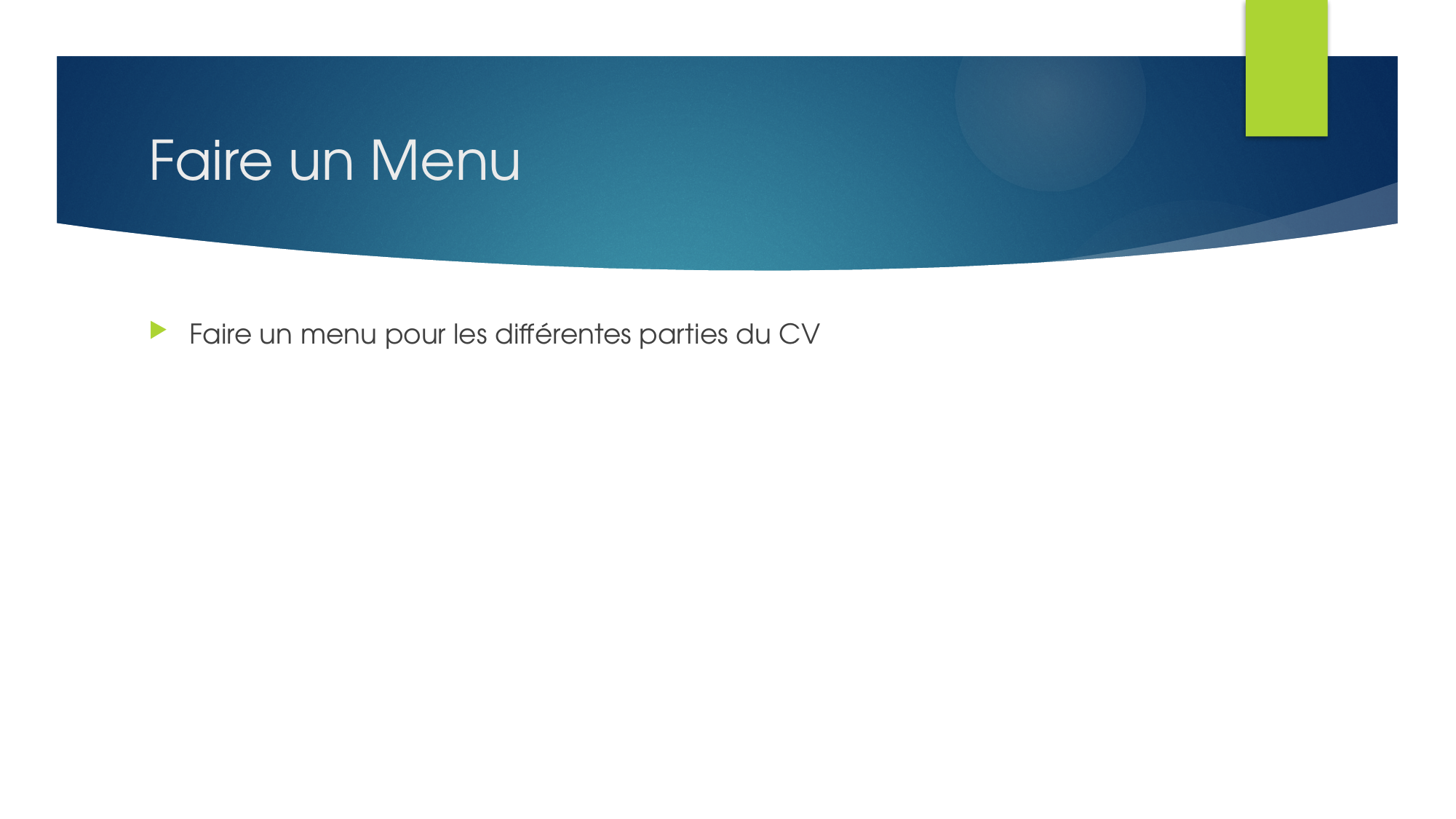

# Faire un Menu
Faire un menu pour les différentes parties du CV